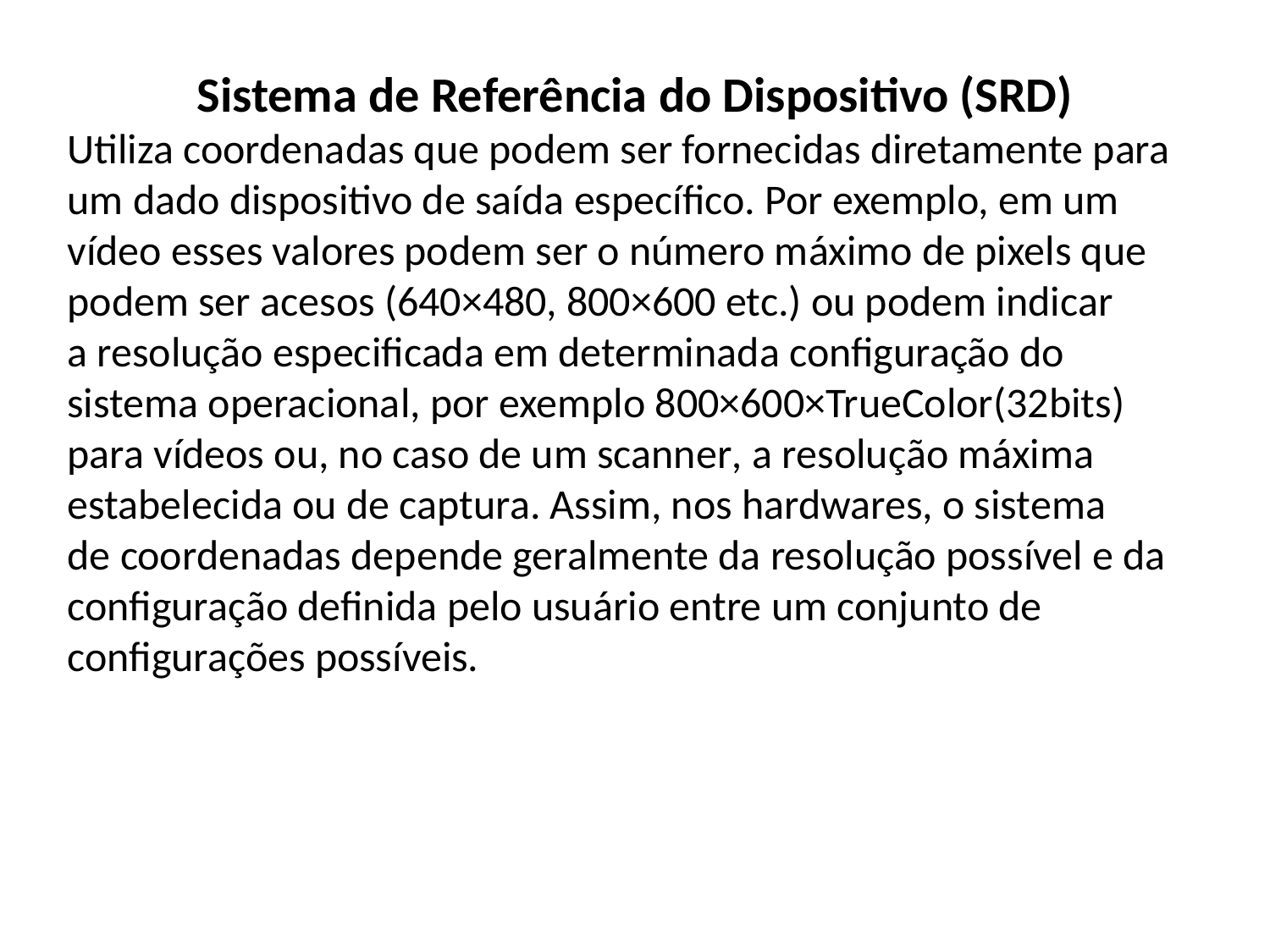

Sistema de Referência do Dispositivo (SRD)
Utiliza coordenadas que podem ser fornecidas diretamente para um dado dispositivo de saída específico. Por exemplo, em um vídeo esses valores podem ser o número máximo de pixels que podem ser acesos (640×480, 800×600 etc.) ou podem indicar
a resolução especificada em determinada configuração do sistema operacional, por exemplo 800×600×TrueColor(32bits) para vídeos ou, no caso de um scanner, a resolução máxima estabelecida ou de captura. Assim, nos hardwares, o sistema
de coordenadas depende geralmente da resolução possível e da configuração definida pelo usuário entre um conjunto de configurações possíveis.